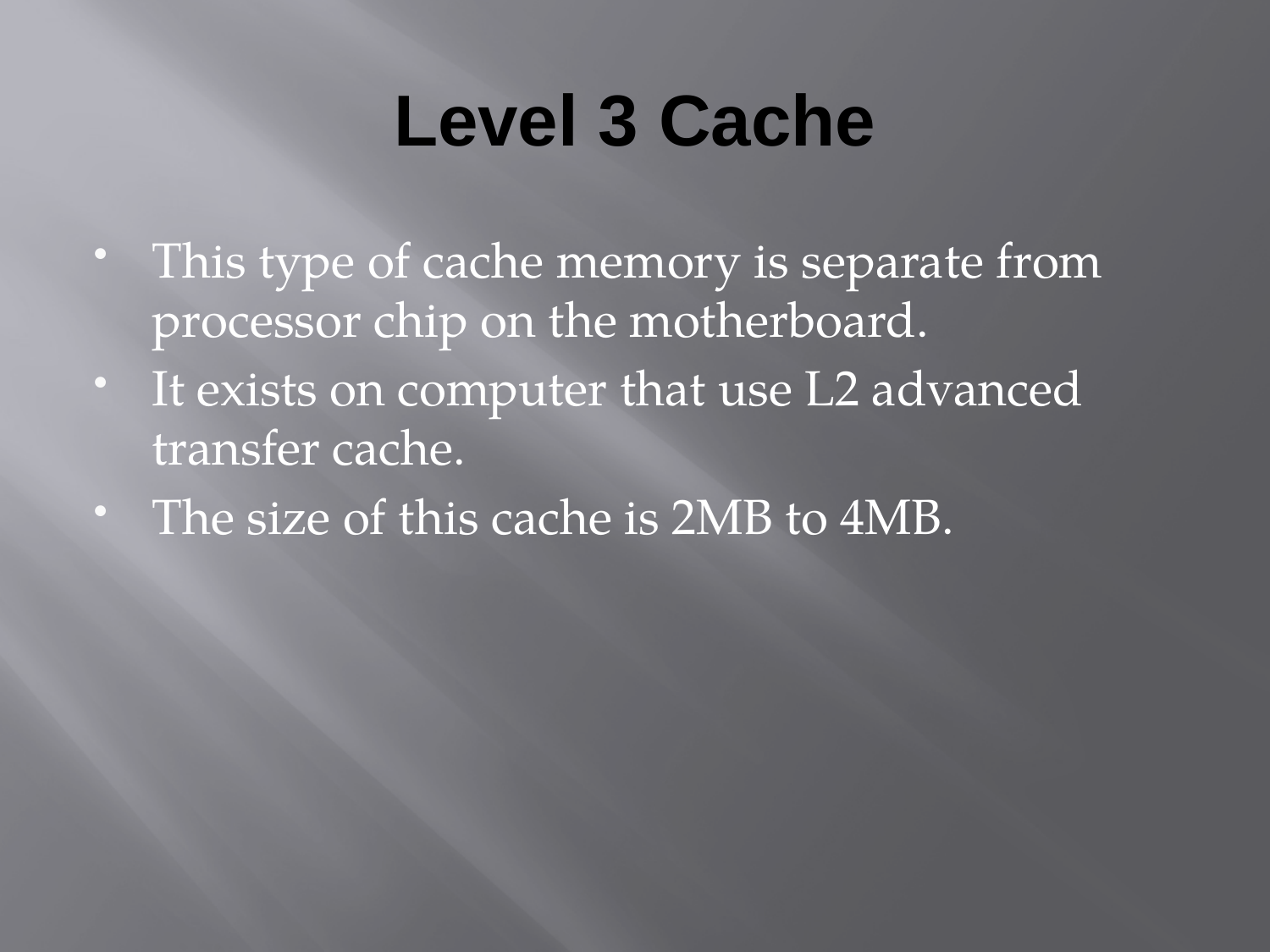

# Level 3 Cache
This type of cache memory is separate from processor chip on the motherboard.
It exists on computer that use L2 advanced transfer cache.
The size of this cache is 2MB to 4MB.